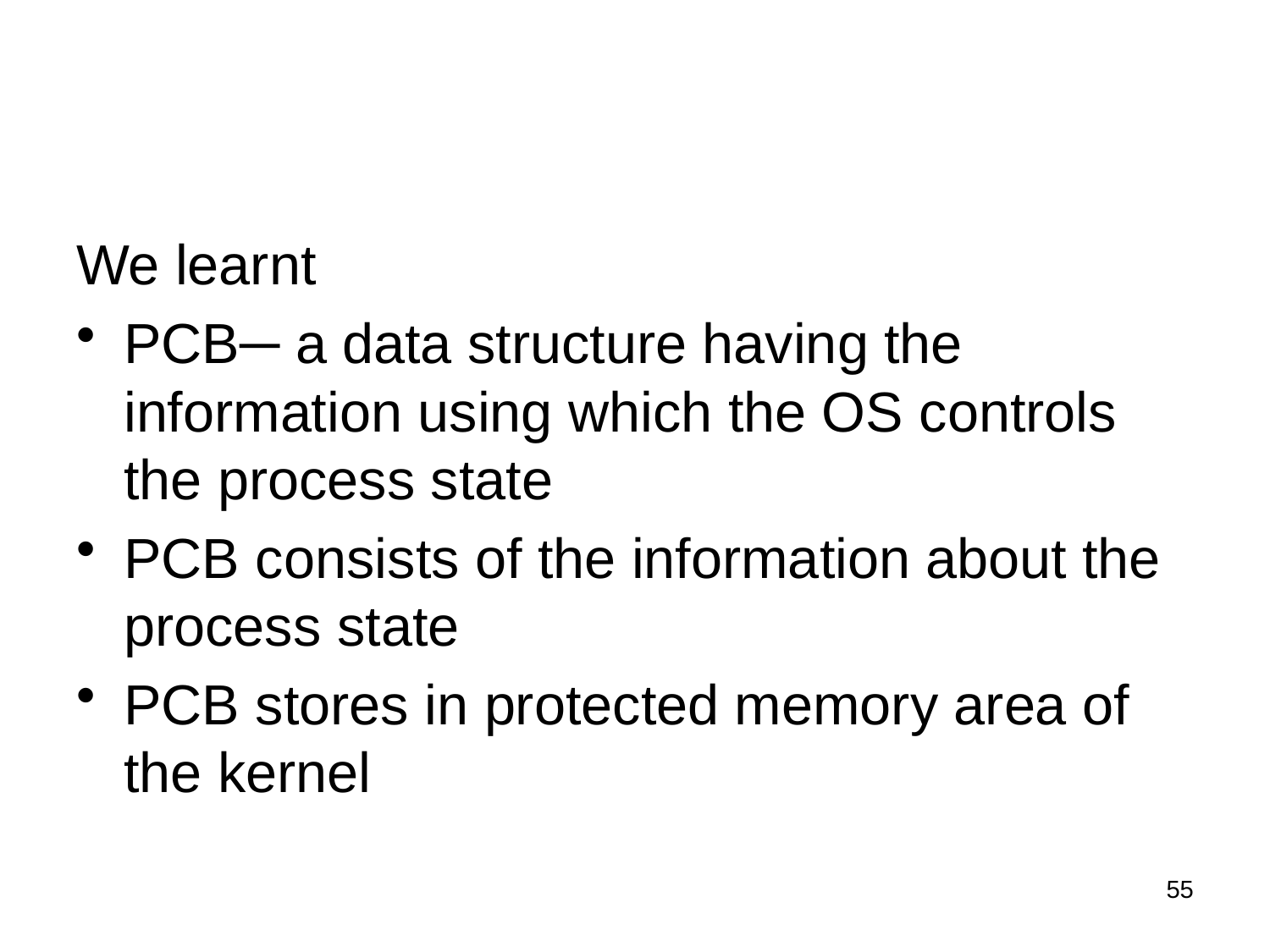

#
We learnt
PCB─ a data structure having the information using which the OS controls the process state
PCB consists of the information about the process state
PCB stores in protected memory area of the kernel
55